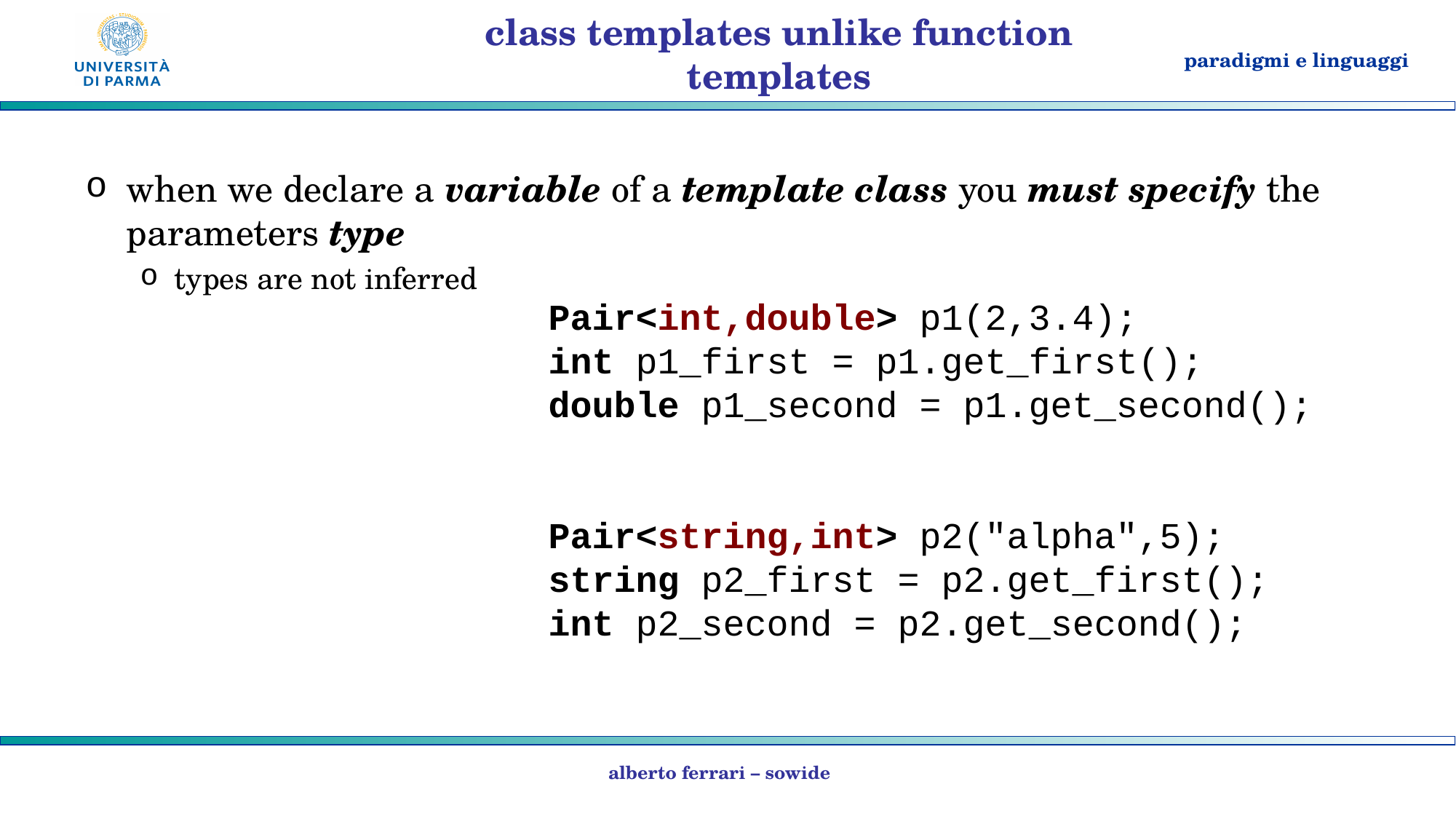

# class templates unlike function templates
when we declare a variable of a template class you must specify the parameters type
types are not inferred

Pair<int,double> p1(2,3.4);
int p1_first = p1.get_first();
double p1_second = p1.get_second();

Pair<string,int> p2("alpha",5);
string p2_first = p2.get_first();
int p2_second = p2.get_second();

alberto ferrari – sowide